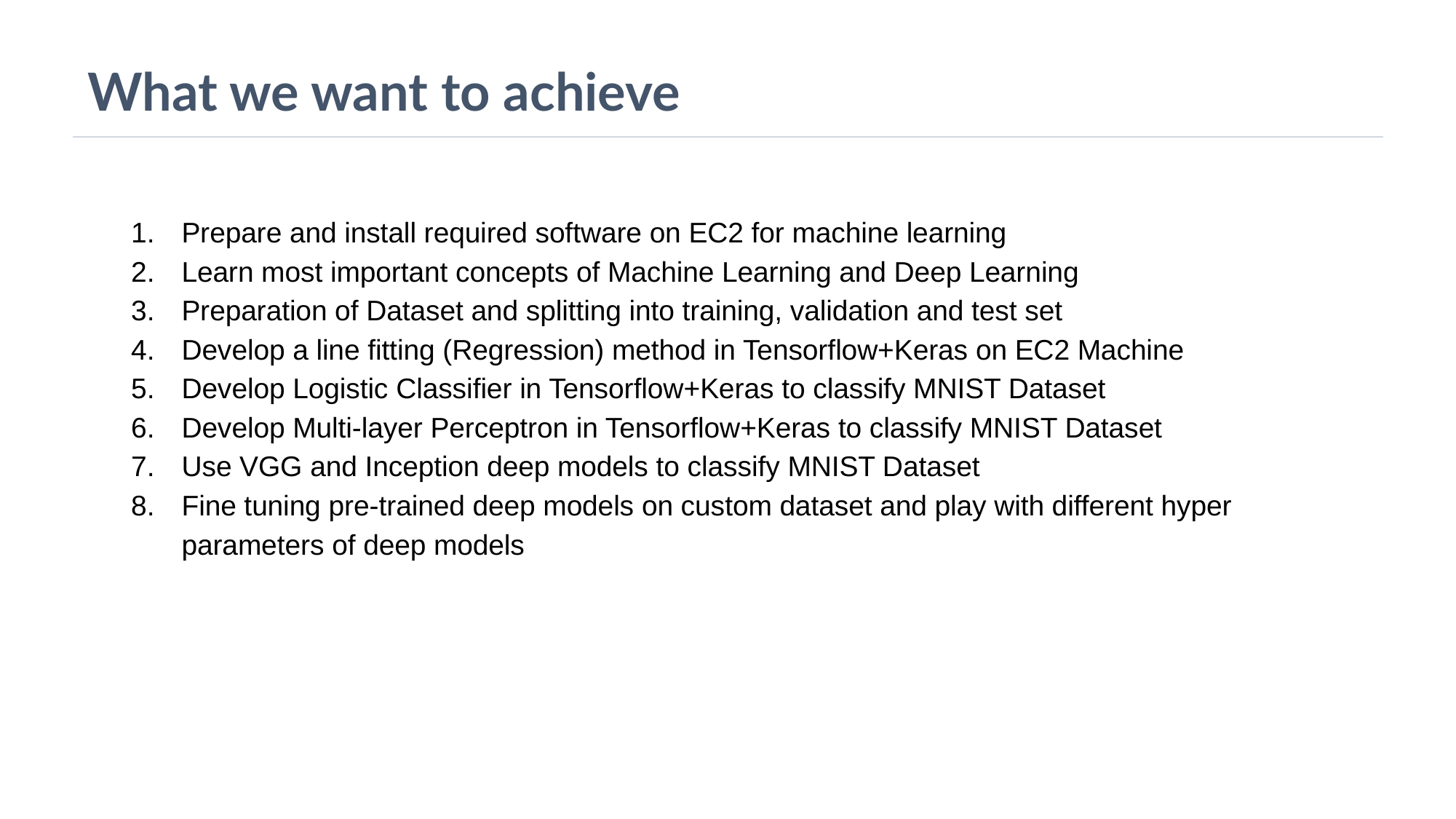

# What we want to achieve
Prepare and install required software on EC2 for machine learning
Learn most important concepts of Machine Learning and Deep Learning
Preparation of Dataset and splitting into training, validation and test set
Develop a line fitting (Regression) method in Tensorflow+Keras on EC2 Machine
Develop Logistic Classifier in Tensorflow+Keras to classify MNIST Dataset
Develop Multi-layer Perceptron in Tensorflow+Keras to classify MNIST Dataset
Use VGG and Inception deep models to classify MNIST Dataset
Fine tuning pre-trained deep models on custom dataset and play with different hyper parameters of deep models